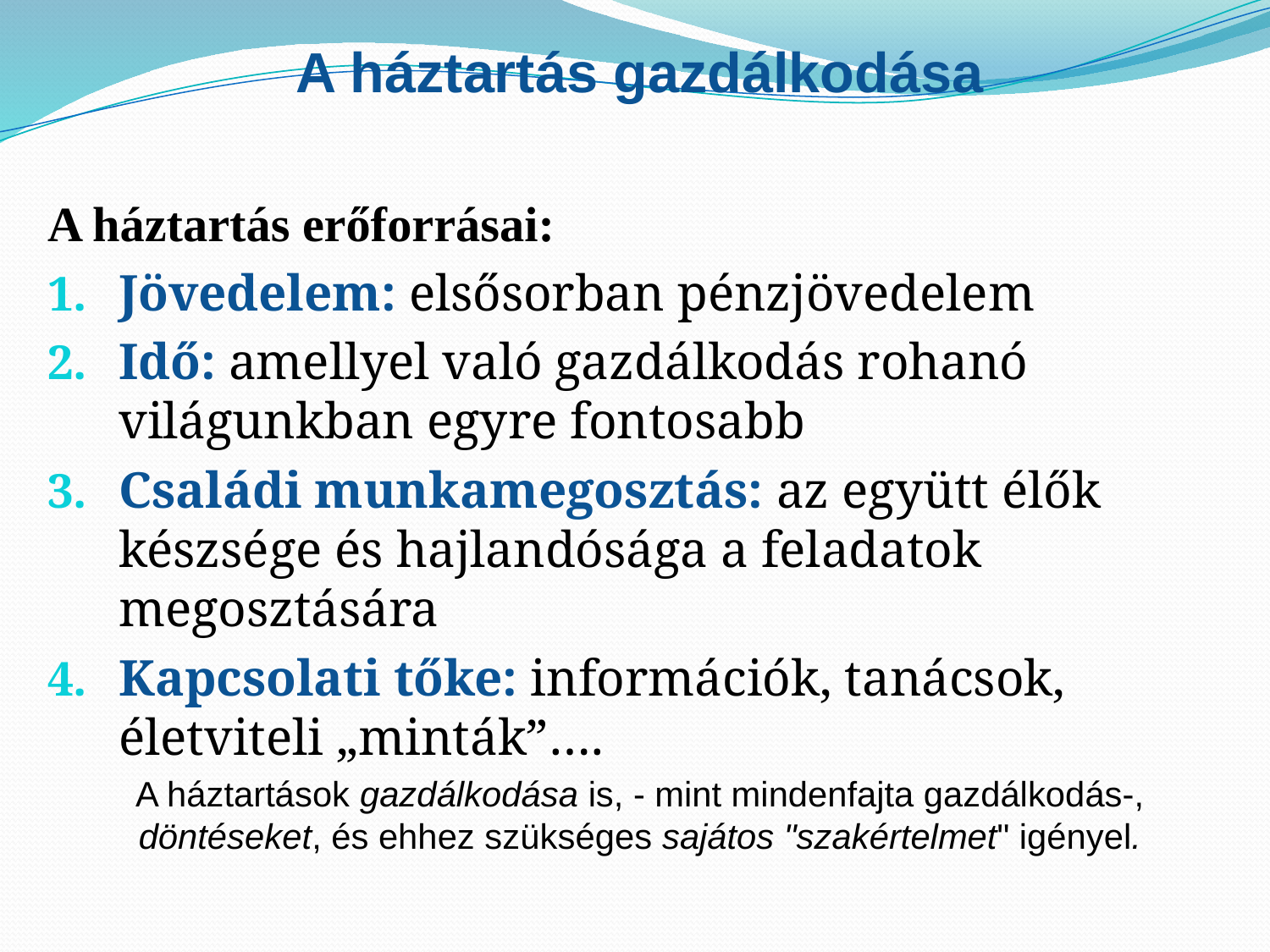

# A háztartás gazdálkodása
A háztartás erőforrásai:
Jövedelem: elsősorban pénzjövedelem
Idő: amellyel való gazdálkodás rohanó világunkban egyre fontosabb
Családi munkamegosztás: az együtt élők készsége és hajlandósága a feladatok megosztására
Kapcsolati tőke: információk, tanácsok, életviteli „minták”….
A háztartások gazdálkodása is, - mint mindenfajta gazdálkodás-, döntéseket, és ehhez szükséges sajátos "szakértelmet" igényel.